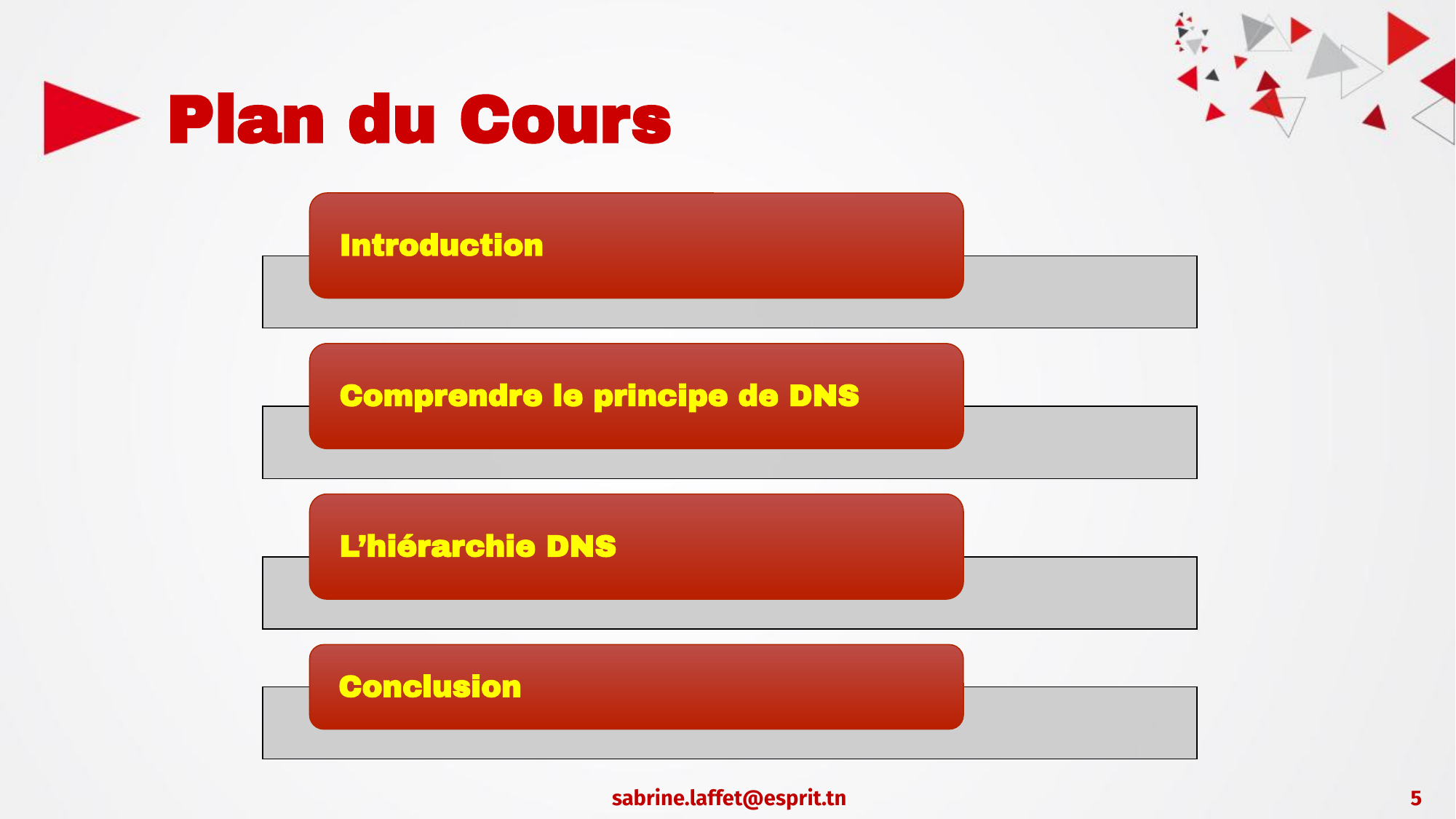

# Plan du Cours

Introduction

Comprendre le principe de DNS

L’hiérarchie DNS

Conclusion

sabrine.laffet@esprit.tn
5